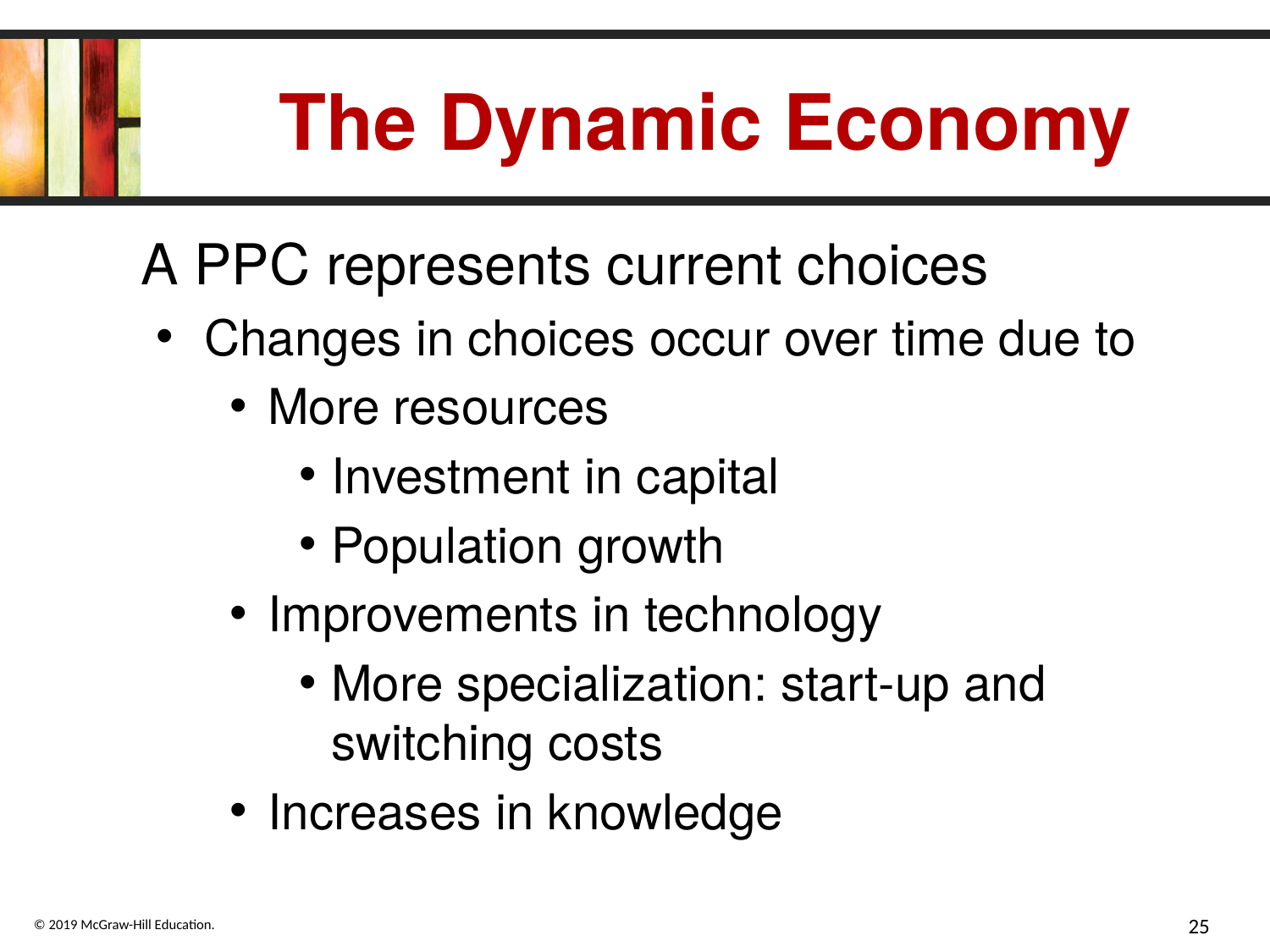

# The Dynamic Economy
A PPC represents current choices
Changes in choices occur over time due to
More resources
Investment in capital
Population growth
Improvements in technology
More specialization: start-up and switching costs
Increases in knowledge